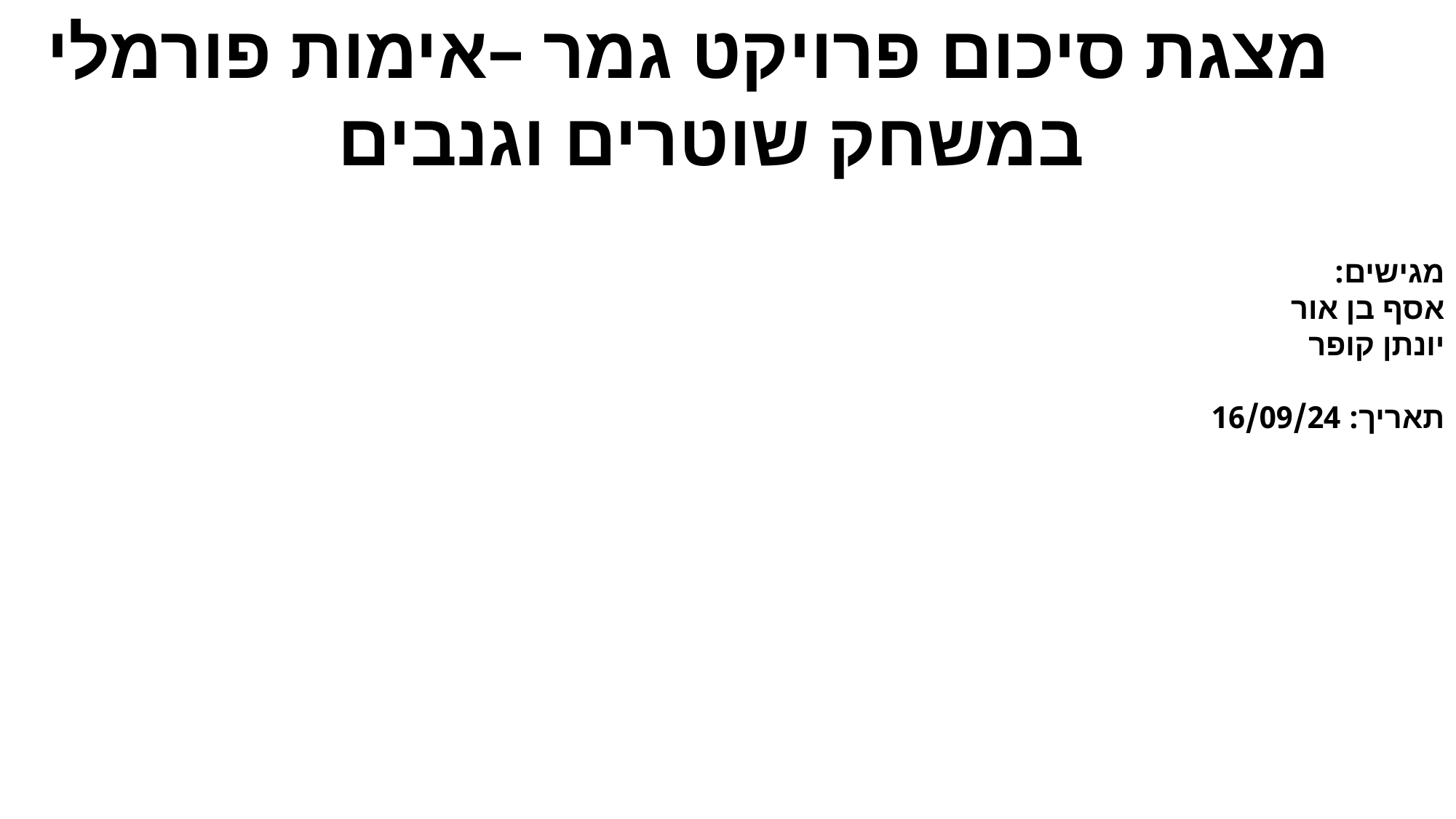

מצגת סיכום פרויקט גמר –אימות פורמלי
                   במשחק שוטרים וגנבים

מגישים:
אסף בן אור
יונתן קופר

תאריך: 16/09/24